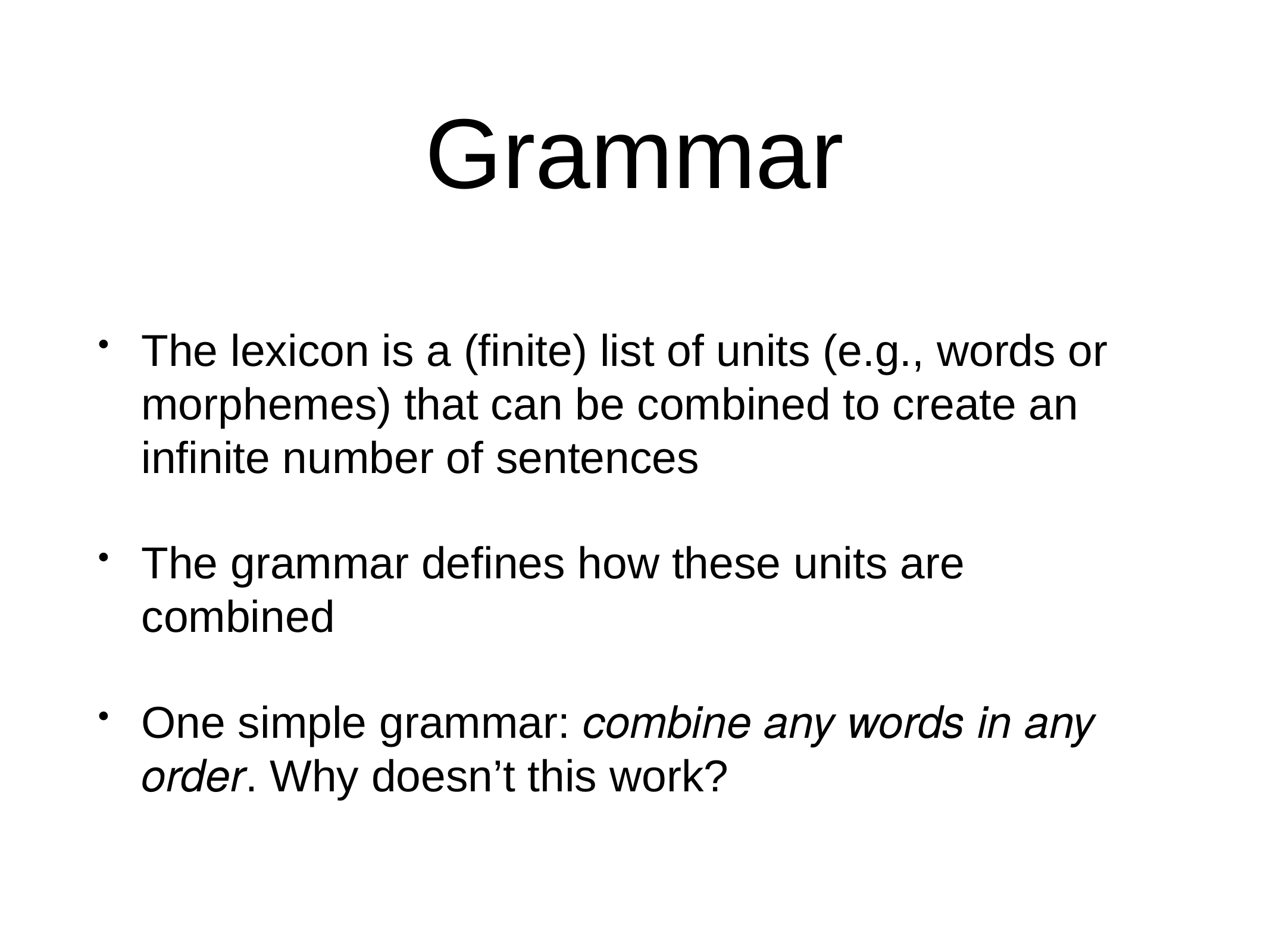

# Grammar
The lexicon is a (finite) list of units (e.g., words or morphemes) that can be combined to create an infinite number of sentences
The grammar defines how these units are
combined
One simple grammar: combine any words in any order. Why doesn’t this work?